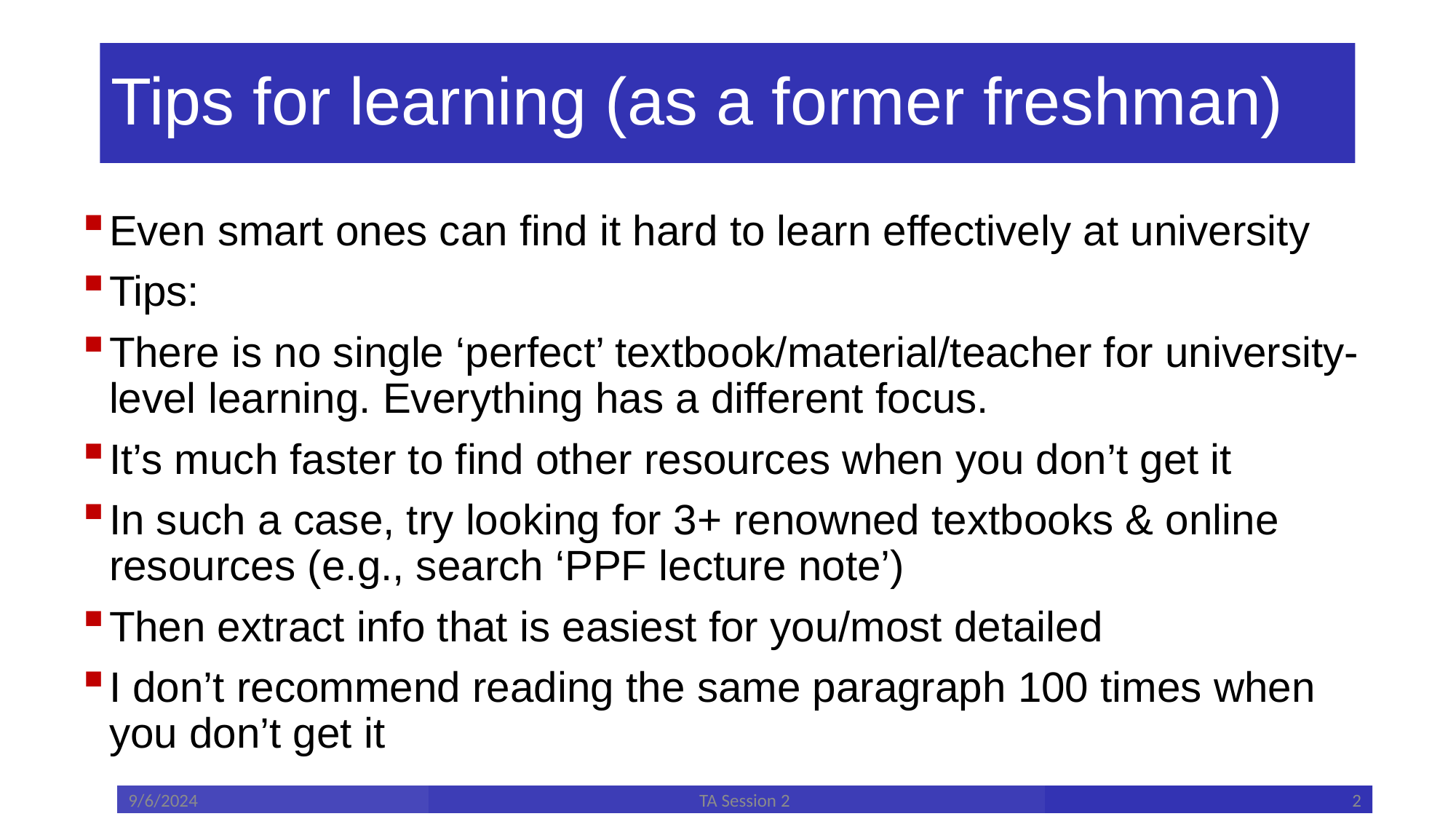

# Tips for learning (as a former freshman)
Even smart ones can find it hard to learn effectively at university
Tips:
There is no single ‘perfect’ textbook/material/teacher for university-level learning. Everything has a different focus.
It’s much faster to find other resources when you don’t get it
In such a case, try looking for 3+ renowned textbooks & online resources (e.g., search ‘PPF lecture note’)
Then extract info that is easiest for you/most detailed
I don’t recommend reading the same paragraph 100 times when you don’t get it
9/6/2024
TA Session 2
2